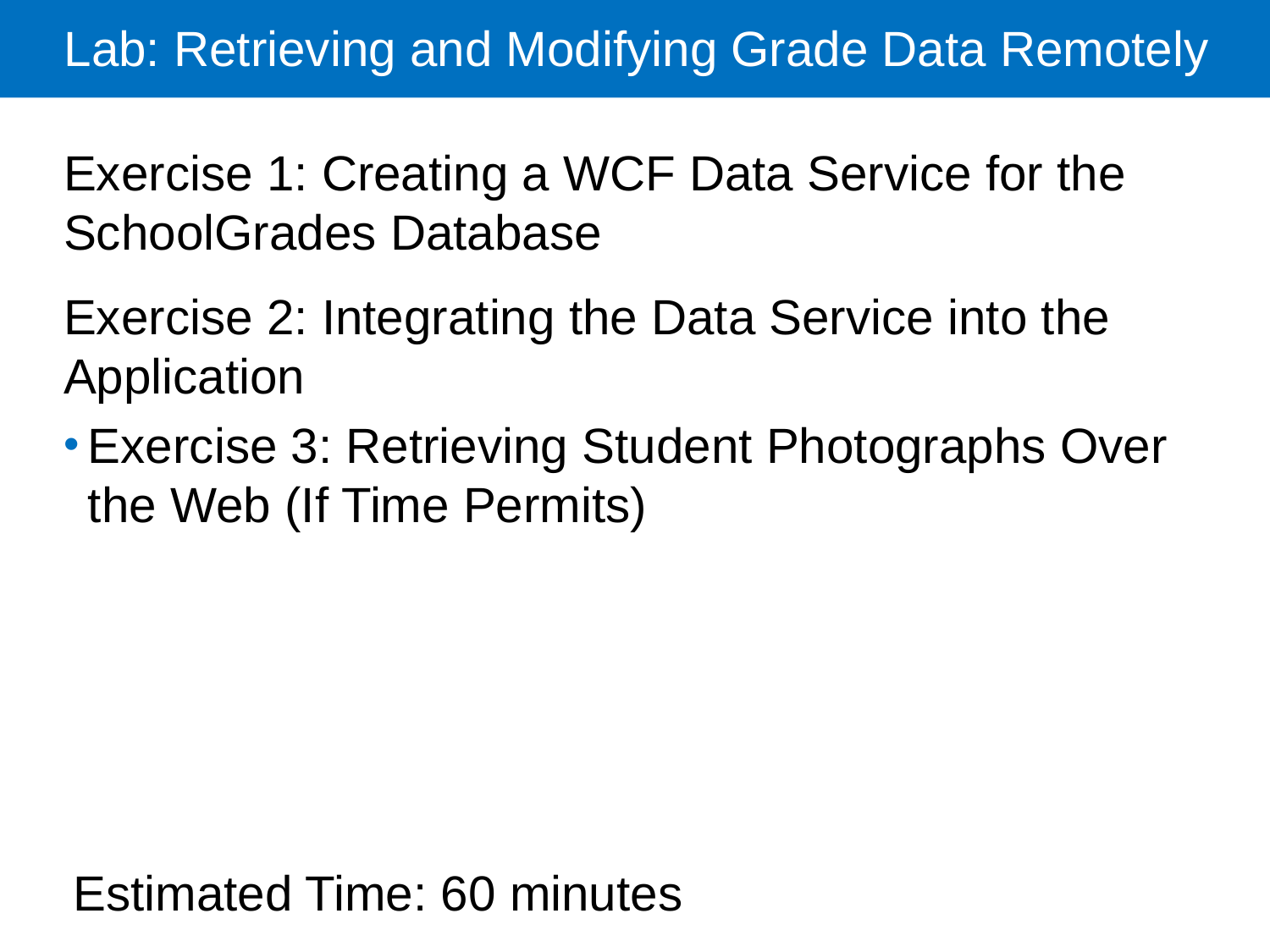

# Lab: Retrieving and Modifying Grade Data Remotely
Exercise 1: Creating a WCF Data Service for the SchoolGrades Database
Exercise 2: Integrating the Data Service into the Application
Exercise 3: Retrieving Student Photographs Over the Web (If Time Permits)
Estimated Time: 60 minutes